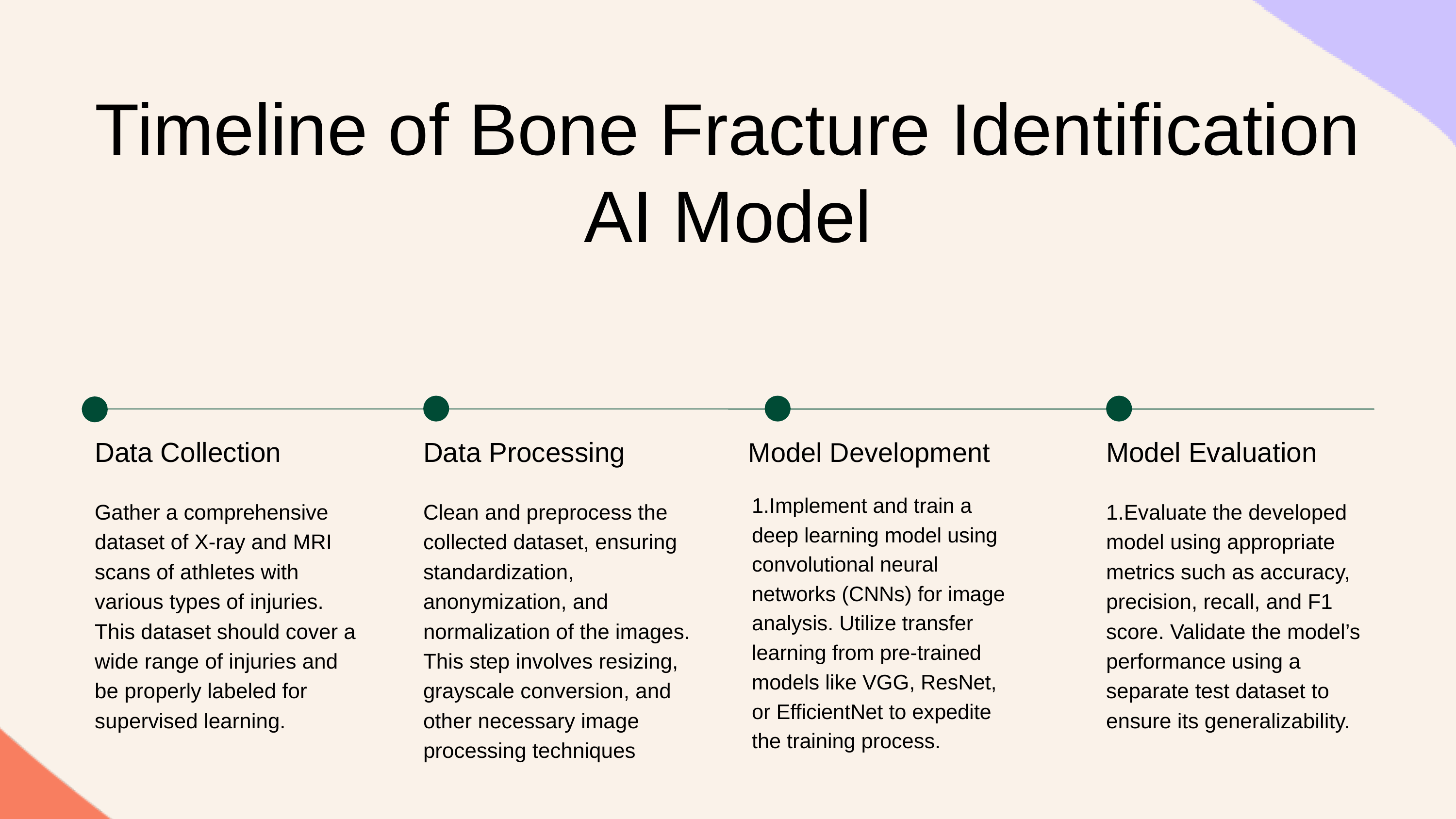

Timeline of Bone Fracture Identification AI Model

Data Collection
Gather a comprehensive dataset of X-ray and MRI scans of athletes with various types of injuries. This dataset should cover a wide range of injuries and be properly labeled for supervised learning.

Data Processing
Clean and preprocess the collected dataset, ensuring standardization, anonymization, and normalization of the images. This step involves resizing, grayscale conversion, and other necessary image processing techniques
Model Development
Model Evaluation
1.Evaluate the developed model using appropriate metrics such as accuracy, precision, recall, and F1 score. Validate the model’s performance using a separate test dataset to ensure its generalizability.

1.Implement and train a deep learning model using convolutional neural networks (CNNs) for image analysis. Utilize transfer learning from pre-trained models like VGG, ResNet, or EfficientNet to expedite the training process.